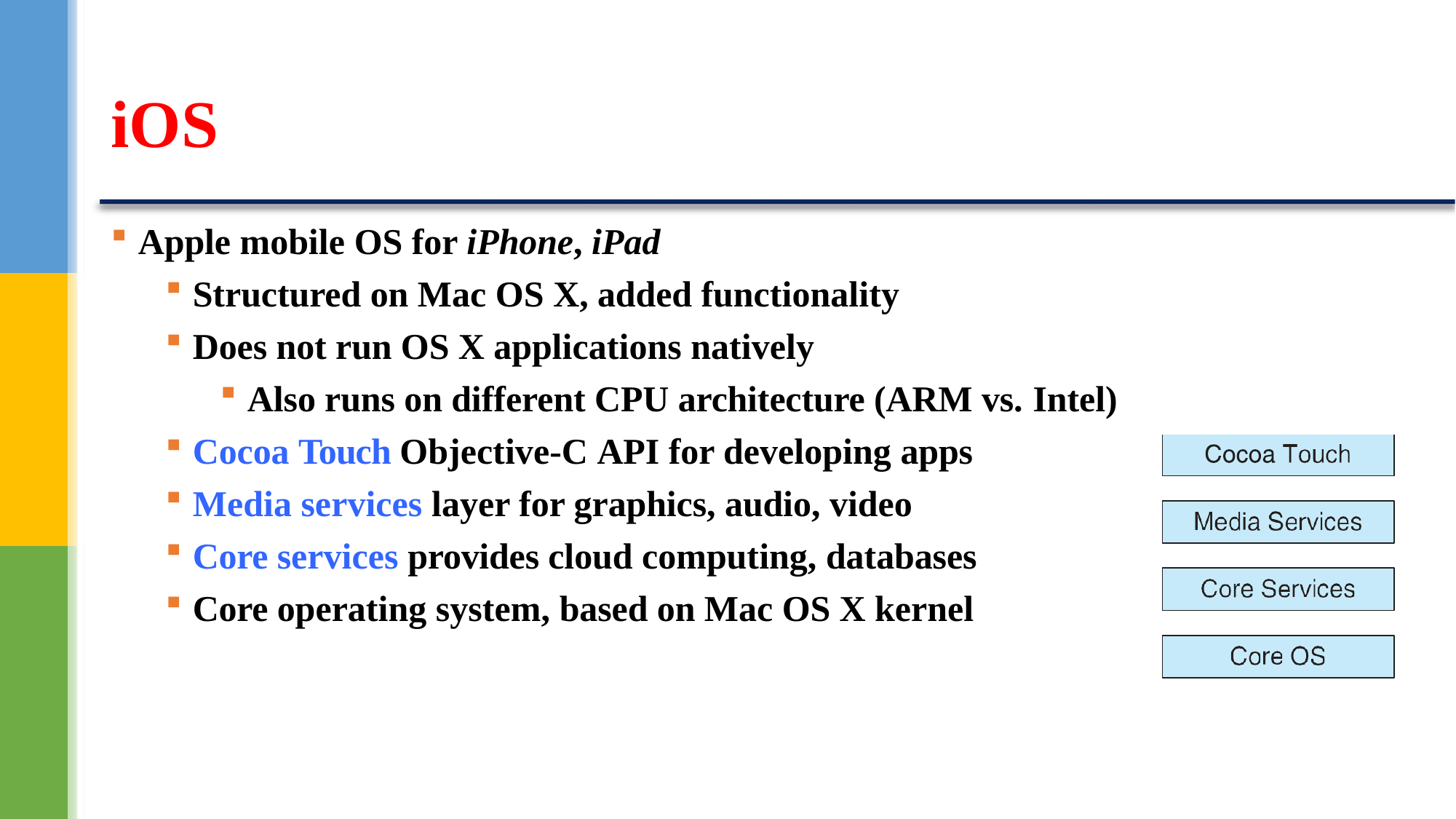

# iOS
Apple mobile OS for iPhone, iPad
Structured on Mac OS X, added functionality
Does not run OS X applications natively
Also runs on different CPU architecture (ARM vs. Intel)
Cocoa Touch Objective-C API for developing apps
Media services layer for graphics, audio, video
Core services provides cloud computing, databases
Core operating system, based on Mac OS X kernel